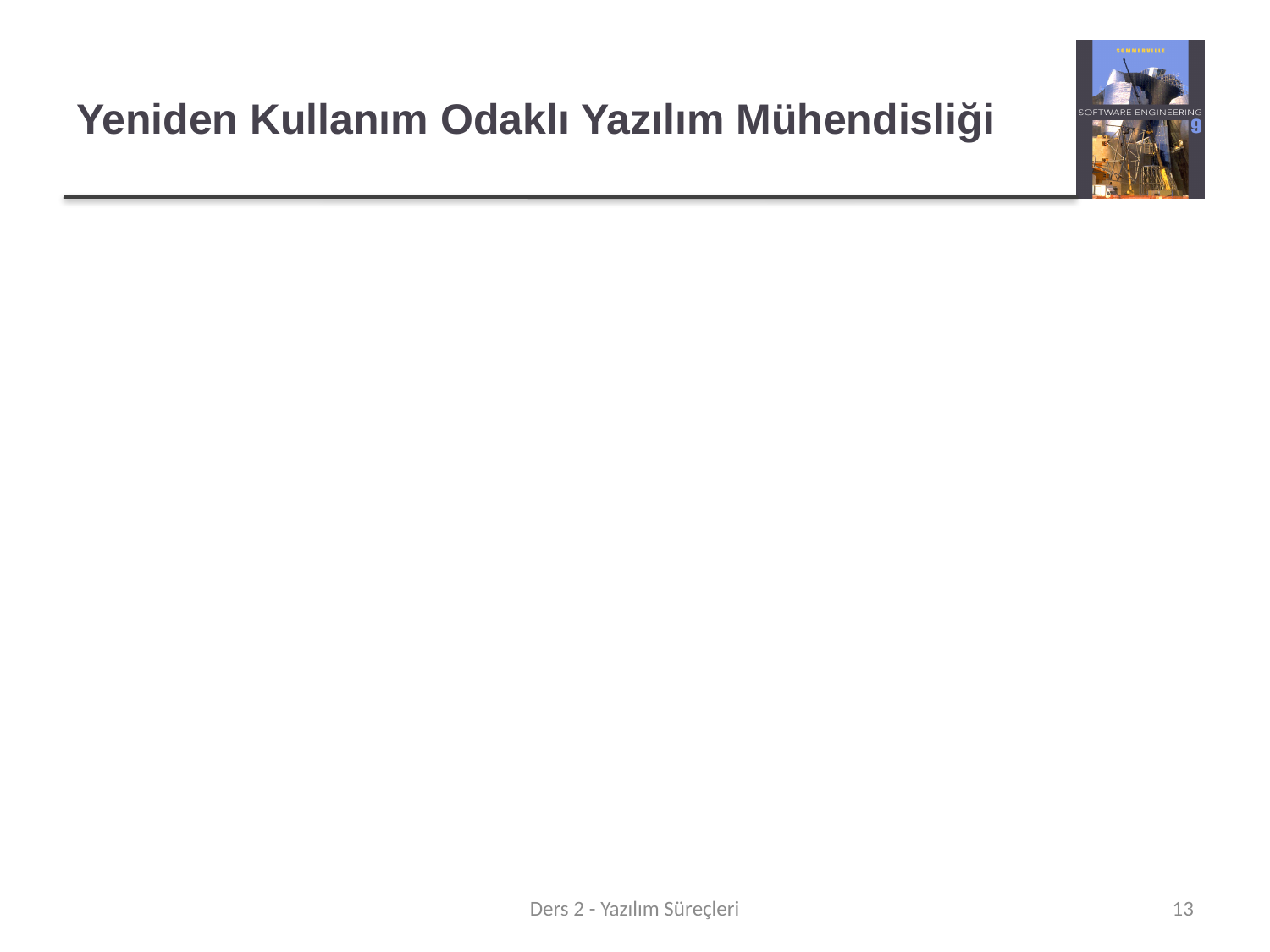

# Yeniden Kullanım Odaklı Yazılım Mühendisliği
Sistemlerin mevcut bileşenlerden veya COTS (Commercial-off-the-shelf) (ticari satışa hazır) sistemlerden entegre edildiği sistematik yeniden kullanıma dayanır.
Süreç aşamaları
Bileşen analizi;
Gereksinim değişikliği;
Yeniden kullanım ile sistem tasarımı;
Geliştirme ve entegrasyon.
Yeniden kullanım artık birçok türde iş sistemi oluşturmak için standart yaklaşımdır
Yeniden kullanım 16. Bölümde daha ayrıntılı olarak anlatılmıştır.
Ders 2 - Yazılım Süreçleri
13